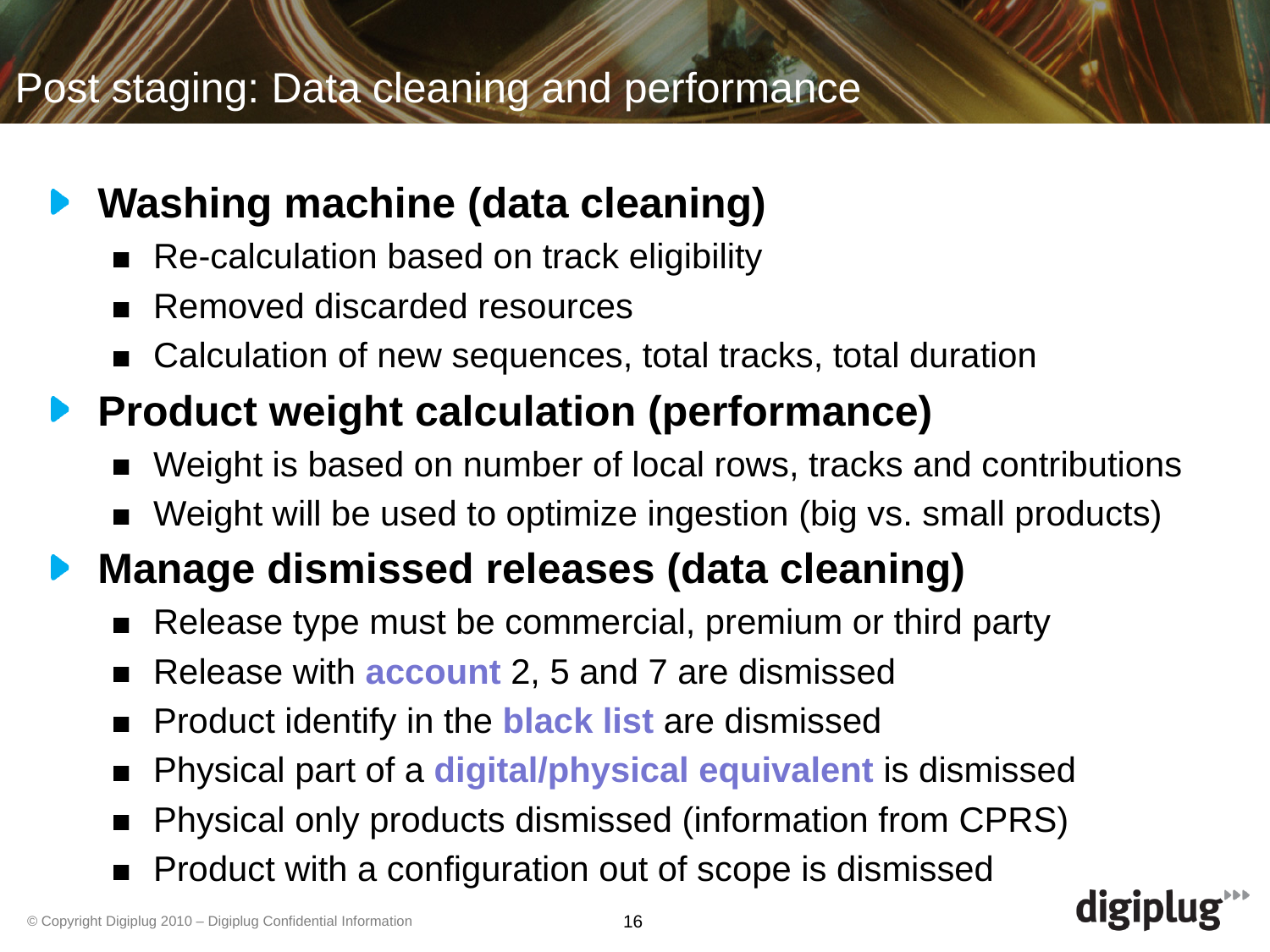

# Post staging: Data cleaning and performance
Washing machine (data cleaning)
Re-calculation based on track eligibility
Removed discarded resources
Calculation of new sequences, total tracks, total duration
Product weight calculation (performance)
Weight is based on number of local rows, tracks and contributions
Weight will be used to optimize ingestion (big vs. small products)
Manage dismissed releases (data cleaning)
Release type must be commercial, premium or third party
Release with account 2, 5 and 7 are dismissed
Product identify in the black list are dismissed
Physical part of a digital/physical equivalent is dismissed
Physical only products dismissed (information from CPRS)
Product with a configuration out of scope is dismissed